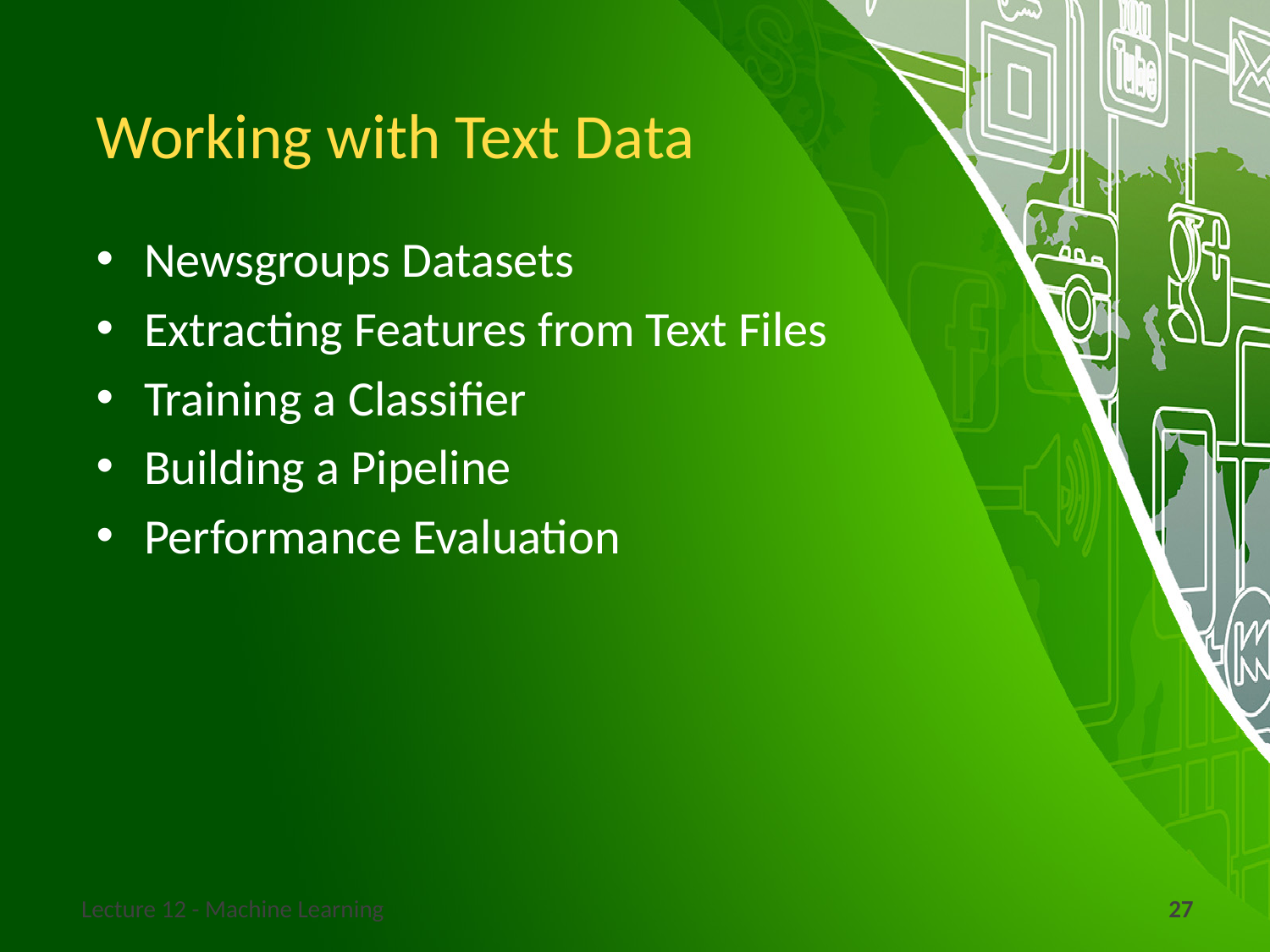

# Working with Text Data
Newsgroups Datasets
Extracting Features from Text Files
Training a Classifier
Building a Pipeline
Performance Evaluation
Lecture 12 - Machine Learning
27